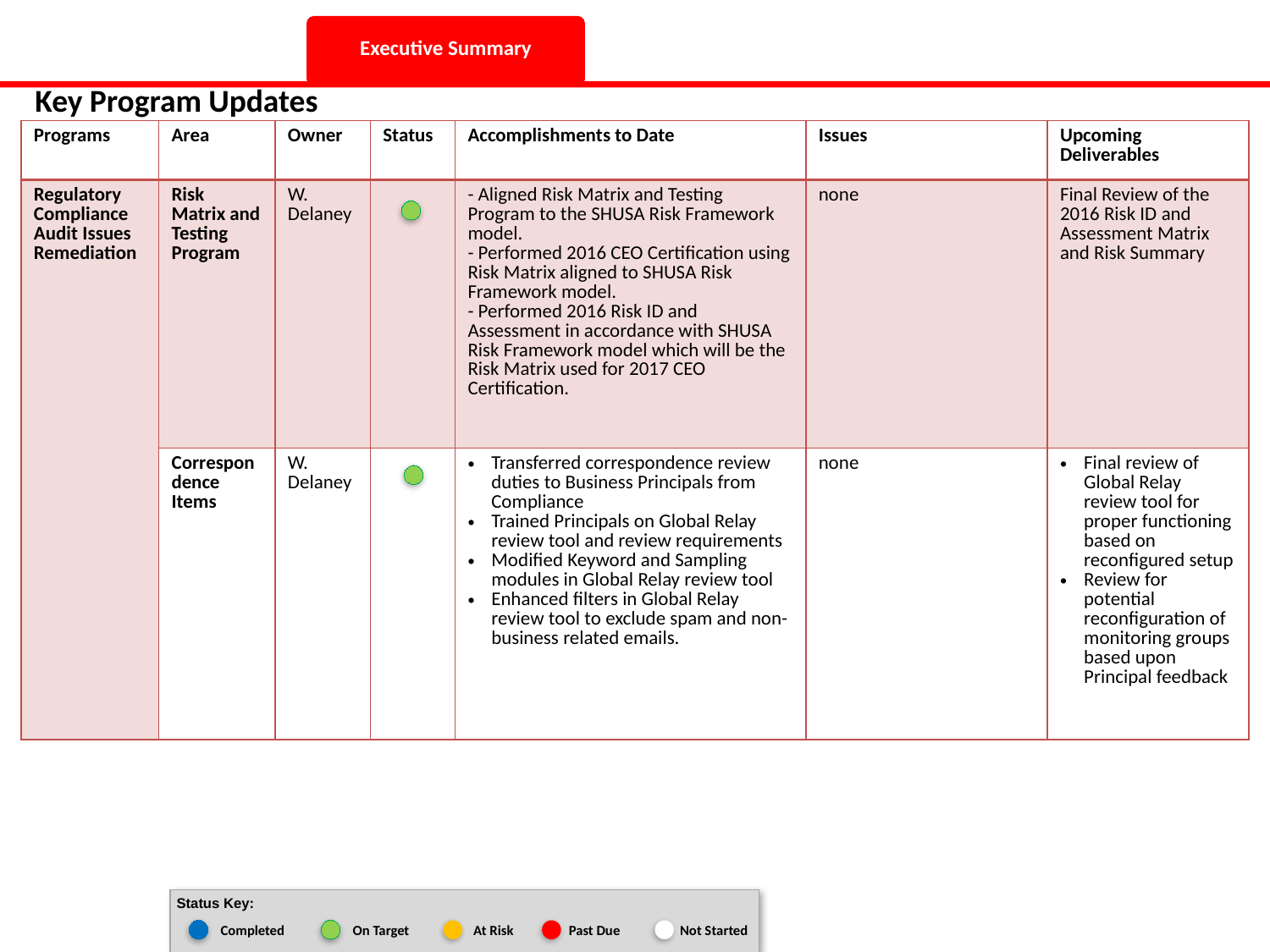

Executive Summary
Key Program Updates

| Programs | Area | Owner | Status | Accomplishments to Date | Issues | Upcoming Deliverables |
| --- | --- | --- | --- | --- | --- | --- |
| Regulatory Compliance Audit Issues Remediation | Risk Matrix and Testing Program | W. Delaney |  | - Aligned Risk Matrix and Testing Program to the SHUSA Risk Framework model. - Performed 2016 CEO Certification using Risk Matrix aligned to SHUSA Risk Framework model. - Performed 2016 Risk ID and Assessment in accordance with SHUSA Risk Framework model which will be the Risk Matrix used for 2017 CEO Certification. | none | Final Review of the 2016 Risk ID and Assessment Matrix and Risk Summary |
|  | Correspondence Items | W. Delaney |  | Transferred correspondence review duties to Business Principals from Compliance Trained Principals on Global Relay review tool and review requirements Modified Keyword and Sampling modules in Global Relay review tool Enhanced filters in Global Relay review tool to exclude spam and non-business related emails. | none | Final review of Global Relay review tool for proper functioning based on reconfigured setup Review for potential reconfiguration of monitoring groups based upon Principal feedback |

| Status Key: |
| --- |

Completed

On Target

 At Risk

Past Due

Not Started